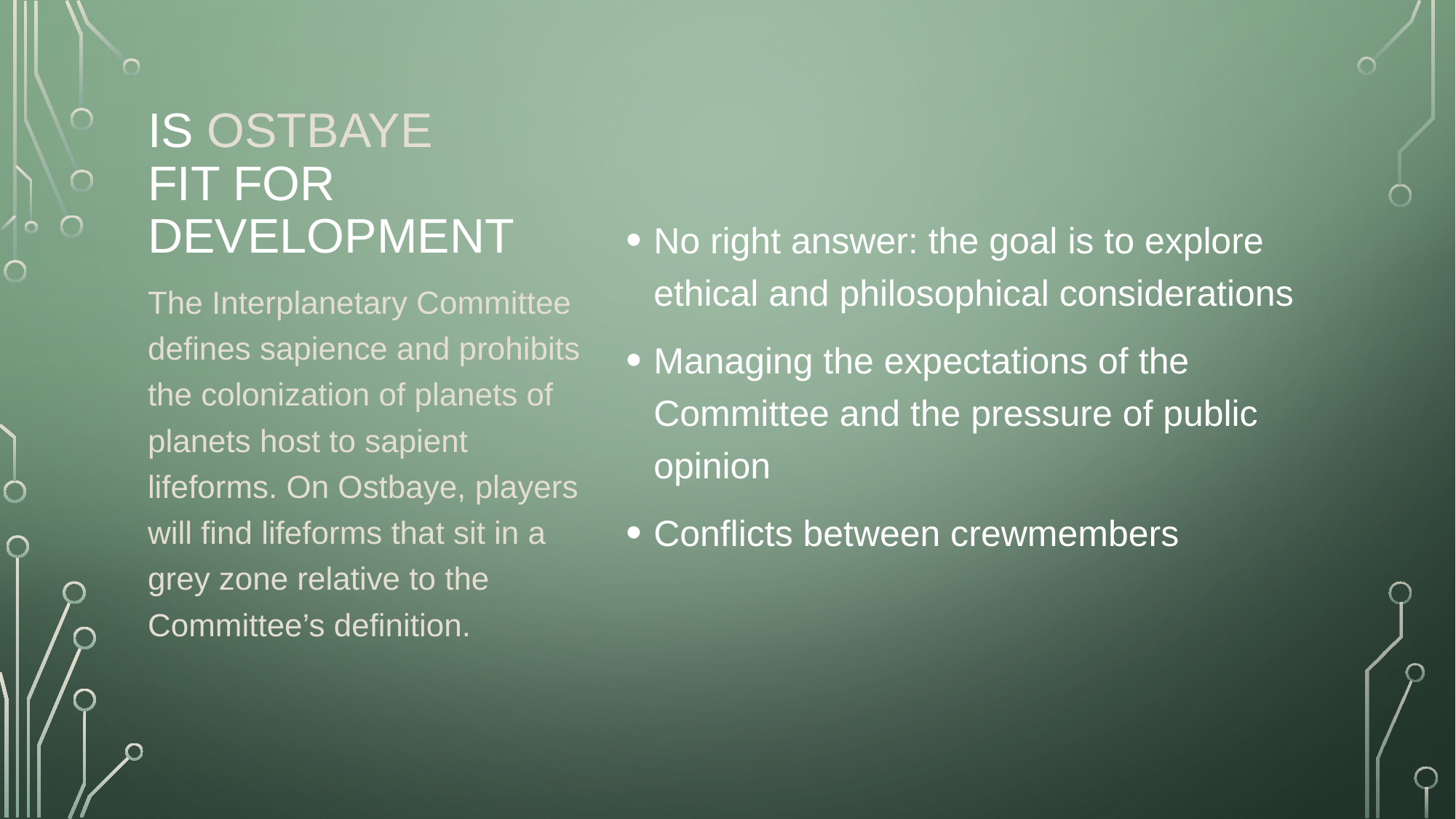

No right answer: the goal is to explore ethical and philosophical considerations
Managing the expectations of the Committee and the pressure of public opinion
Conflicts between crewmembers
# IS OSTBAYE FIT FOR DEVELOPMENT
The Interplanetary Committee defines sapience and prohibits the colonization of planets of planets host to sapient lifeforms. On Ostbaye, players will find lifeforms that sit in a grey zone relative to the Committee’s definition.